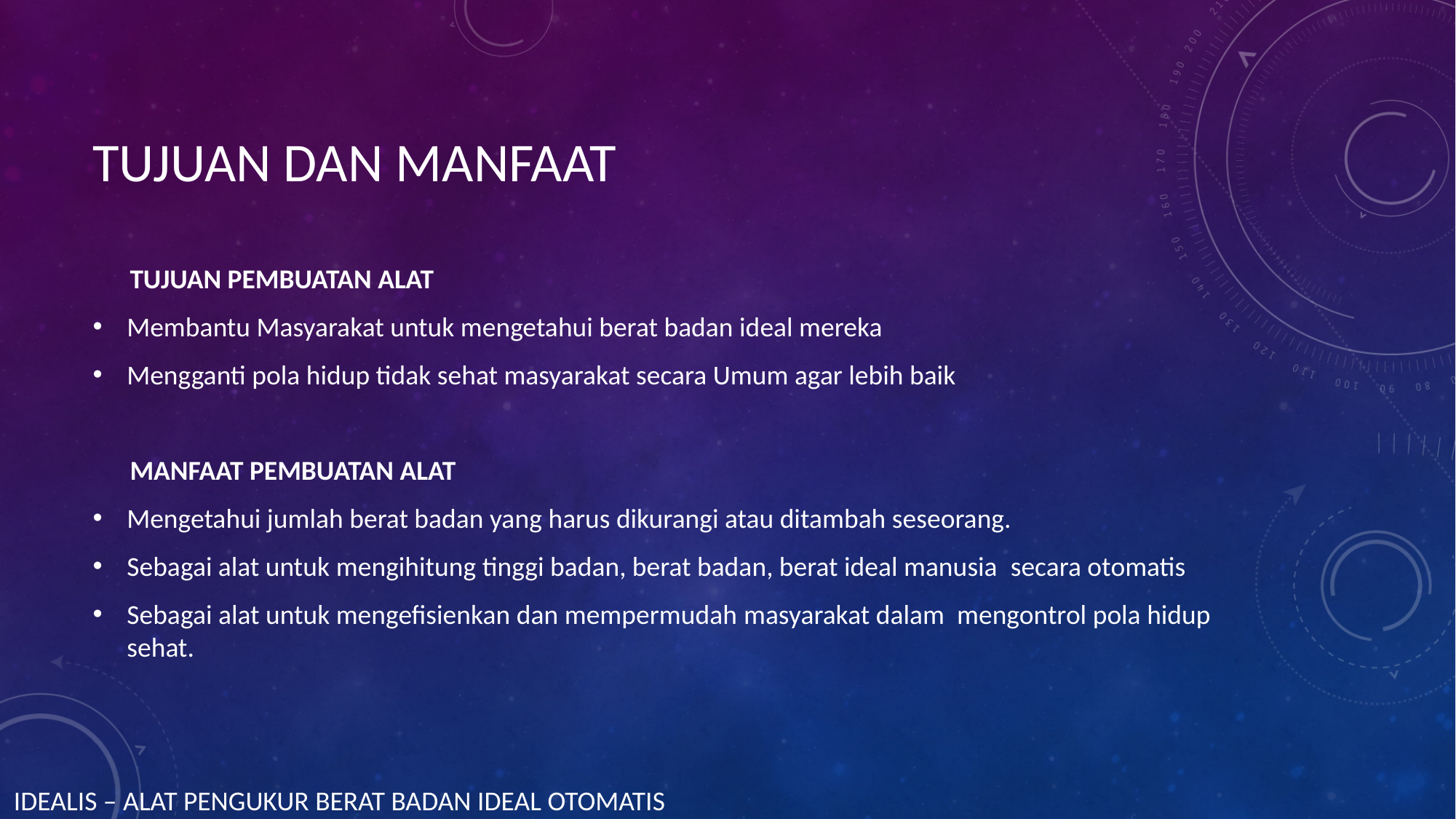

# Tujuan dan Manfaat
      TUJUAN PEMBUATAN ALAT
Membantu Masyarakat untuk mengetahui berat badan ideal mereka
Mengganti pola hidup tidak sehat masyarakat secara Umum agar lebih baik

      MANFAAT PEMBUATAN ALAT
Mengetahui jumlah berat badan yang harus dikurangi atau ditambah seseorang.
Sebagai alat untuk mengihitung tinggi badan, berat badan, berat ideal manusia  secara otomatis
Sebagai alat untuk mengefisienkan dan mempermudah masyarakat dalam  mengontrol pola hidup sehat.

IDEALIS – ALAT PENGUKUR BERAT BADAN IDEAL OTOMATIS